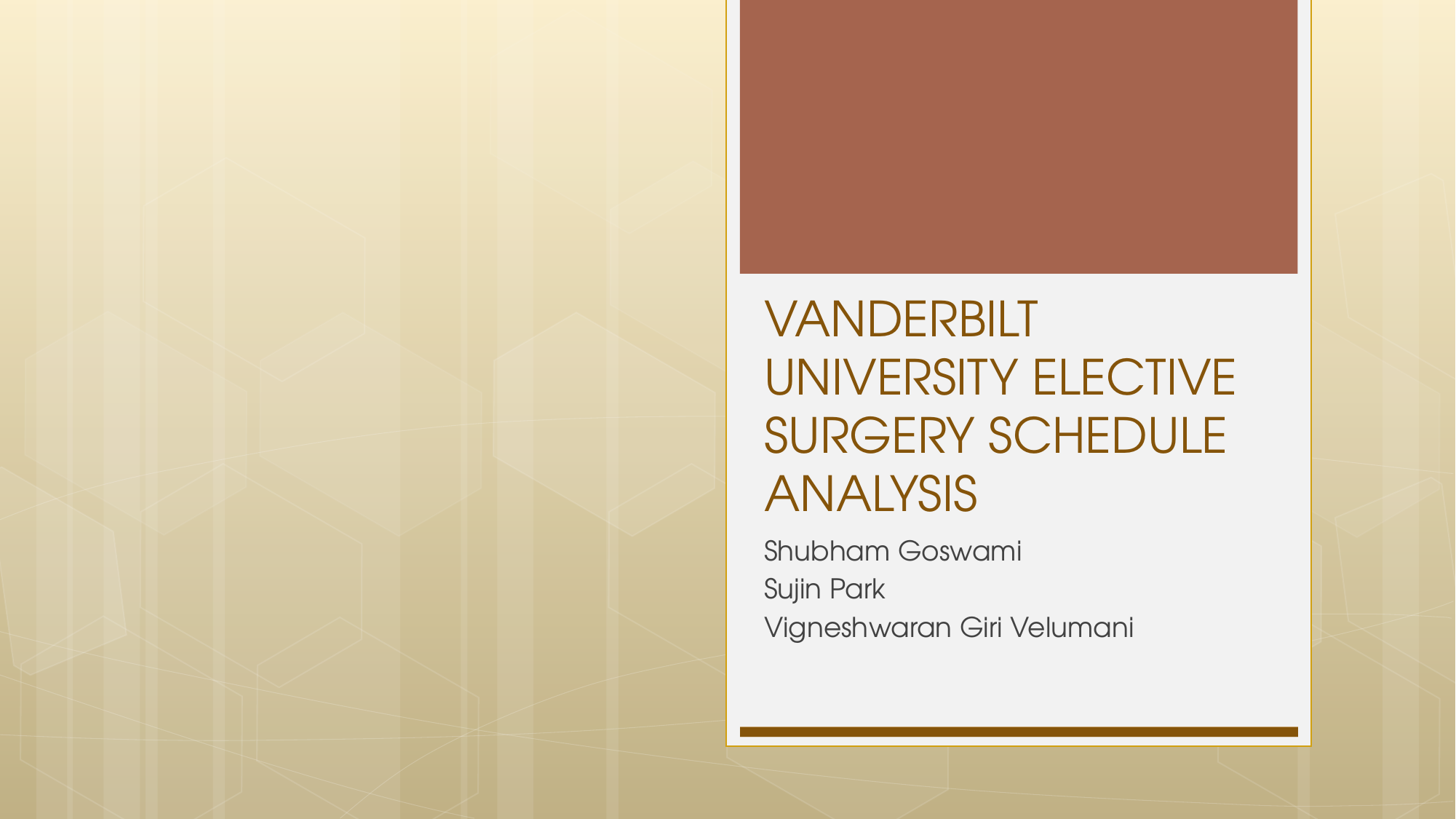

# VANDERBILT UNIVERSITY ELECTIVE SURGERY SCHEDULE ANALYSIS
Shubham Goswami
Sujin Park
Vigneshwaran Giri Velumani